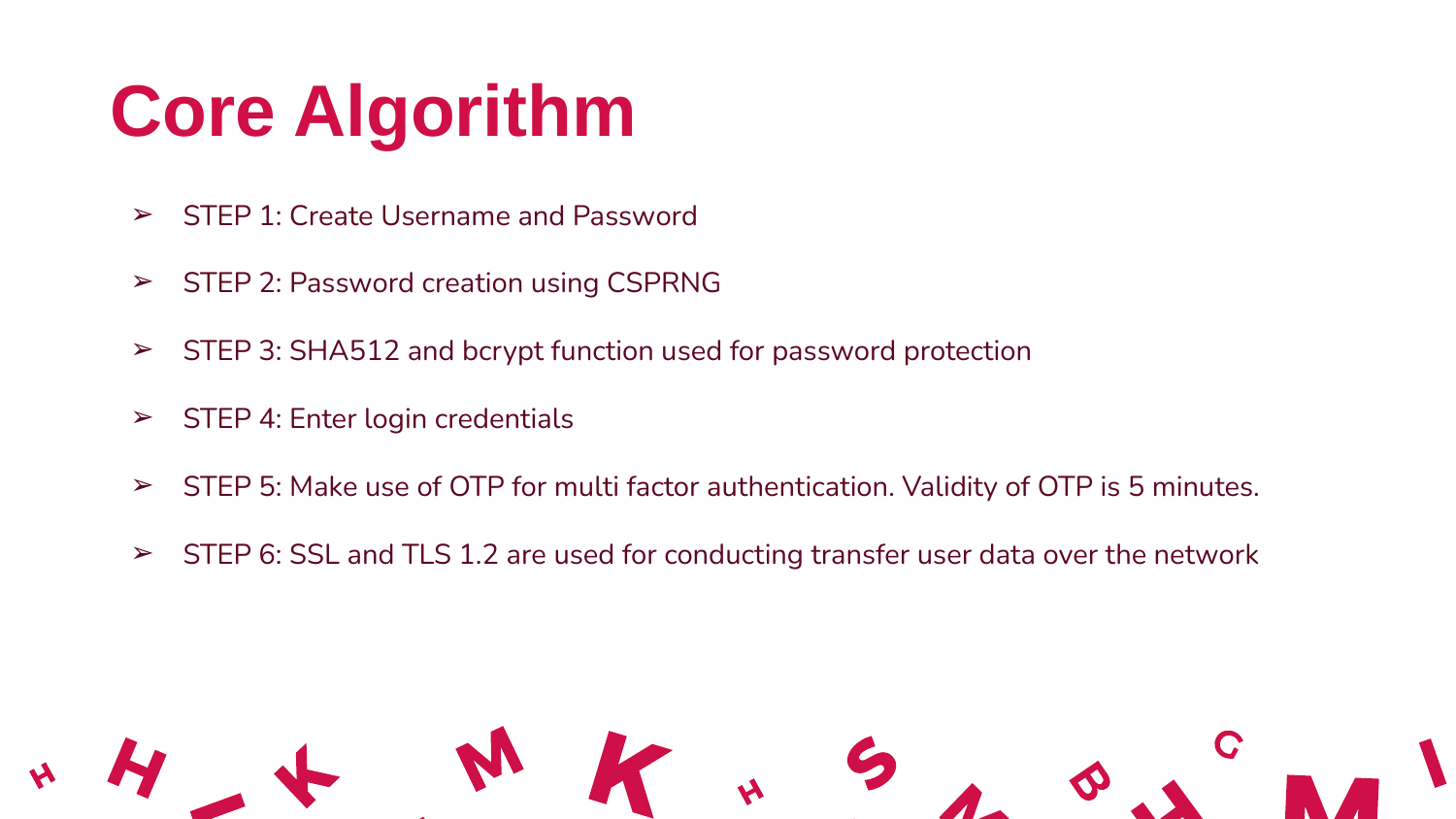

Core Algorithm
STEP 1: Create Username and Password

STEP 2: Password creation using CSPRNG

STEP 3: SHA512 and bcrypt function used for password protection

STEP 4: Enter login credentials

STEP 5: Make use of OTP for multi factor authentication. Validity of OTP is 5 minutes.

STEP 6: SSL and TLS 1.2 are used for conducting transfer user data over the network